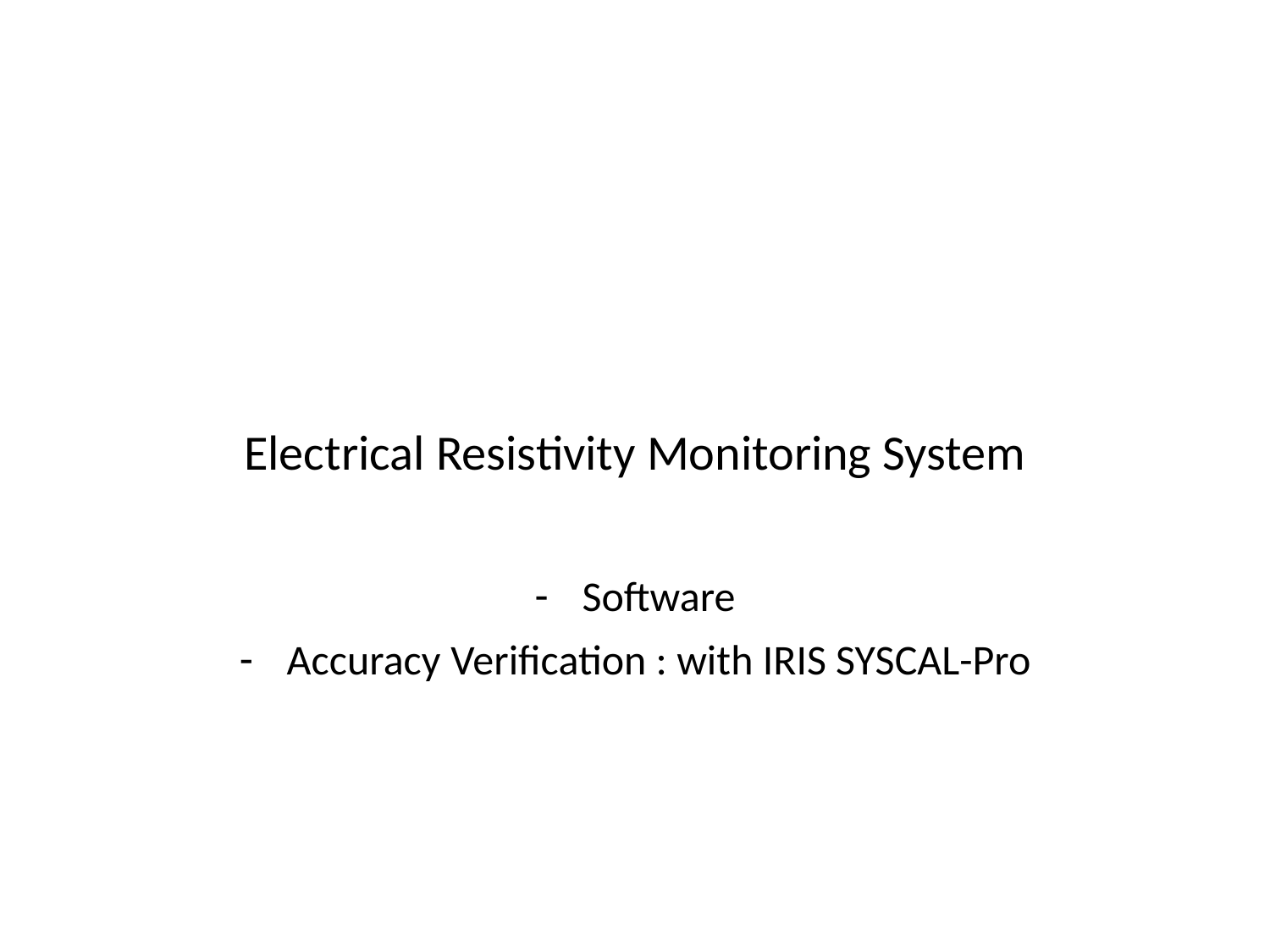

# Electrical Resistivity Monitoring System

Software
Accuracy Verification : with IRIS SYSCAL-Pro